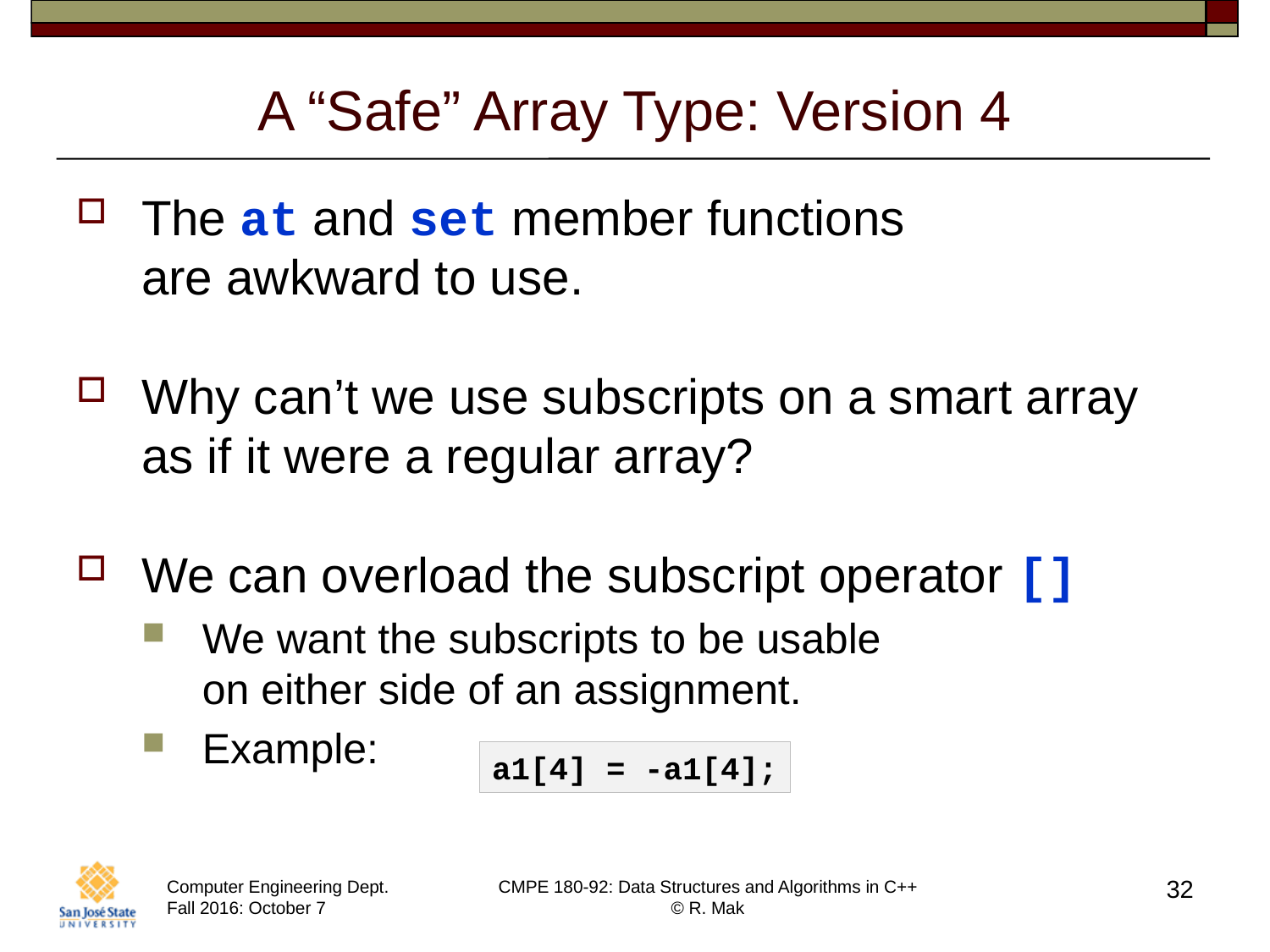

# A “Safe” Array Type: Version 4
The at and set member functions
are awkward to use.

Why can’t we use subscripts on a smart array as if it were a regular array?

We can overload the subscript operator []
We want the subscripts to be usable
on either side of an assignment.
Example:
a1[4] = -a1[4];
32